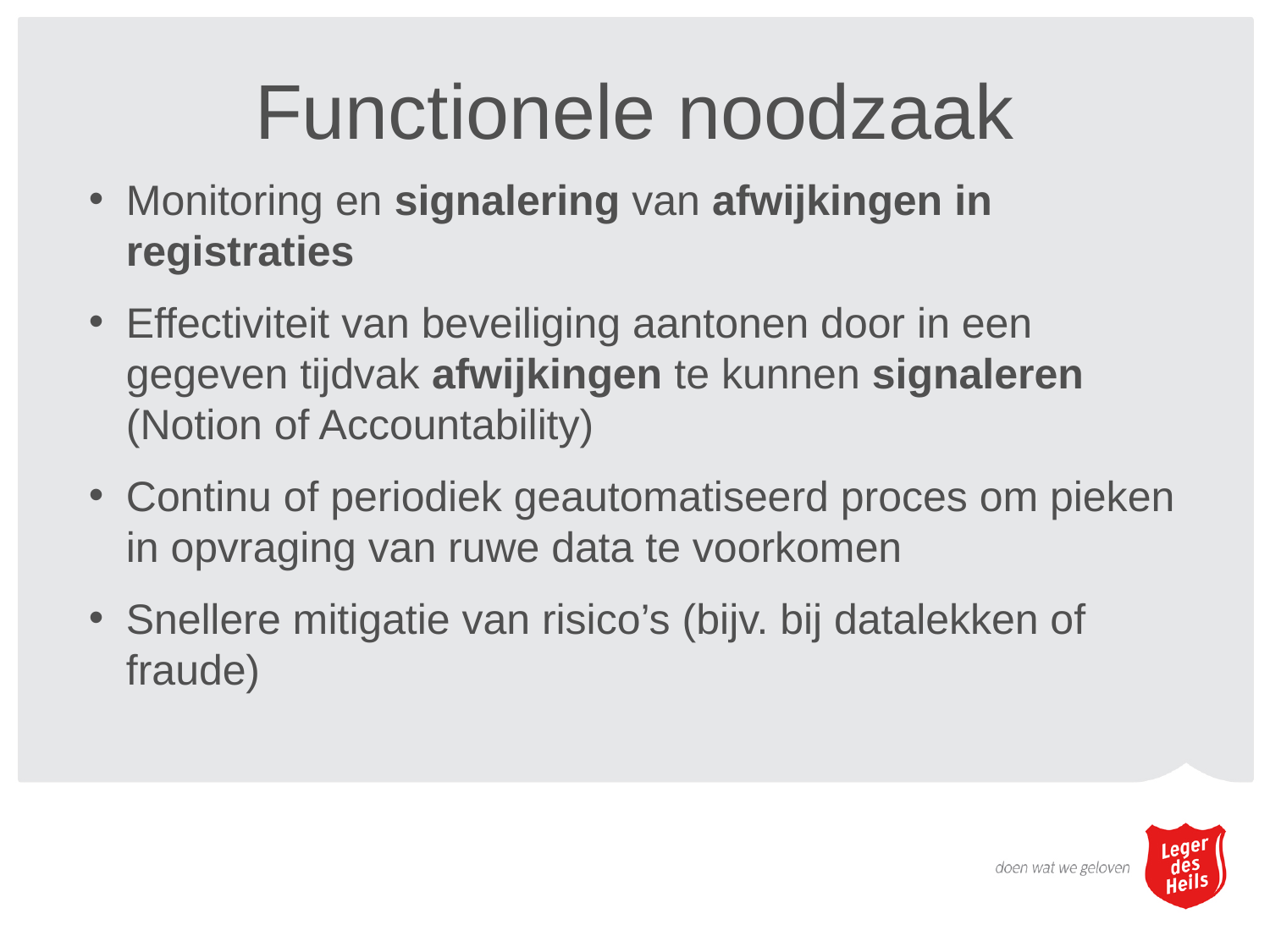

# Functionele noodzaak
Monitoring en signalering van afwijkingen in registraties
Effectiviteit van beveiliging aantonen door in een gegeven tijdvak afwijkingen te kunnen signaleren (Notion of Accountability)
Continu of periodiek geautomatiseerd proces om pieken in opvraging van ruwe data te voorkomen
Snellere mitigatie van risico’s (bijv. bij datalekken of fraude)